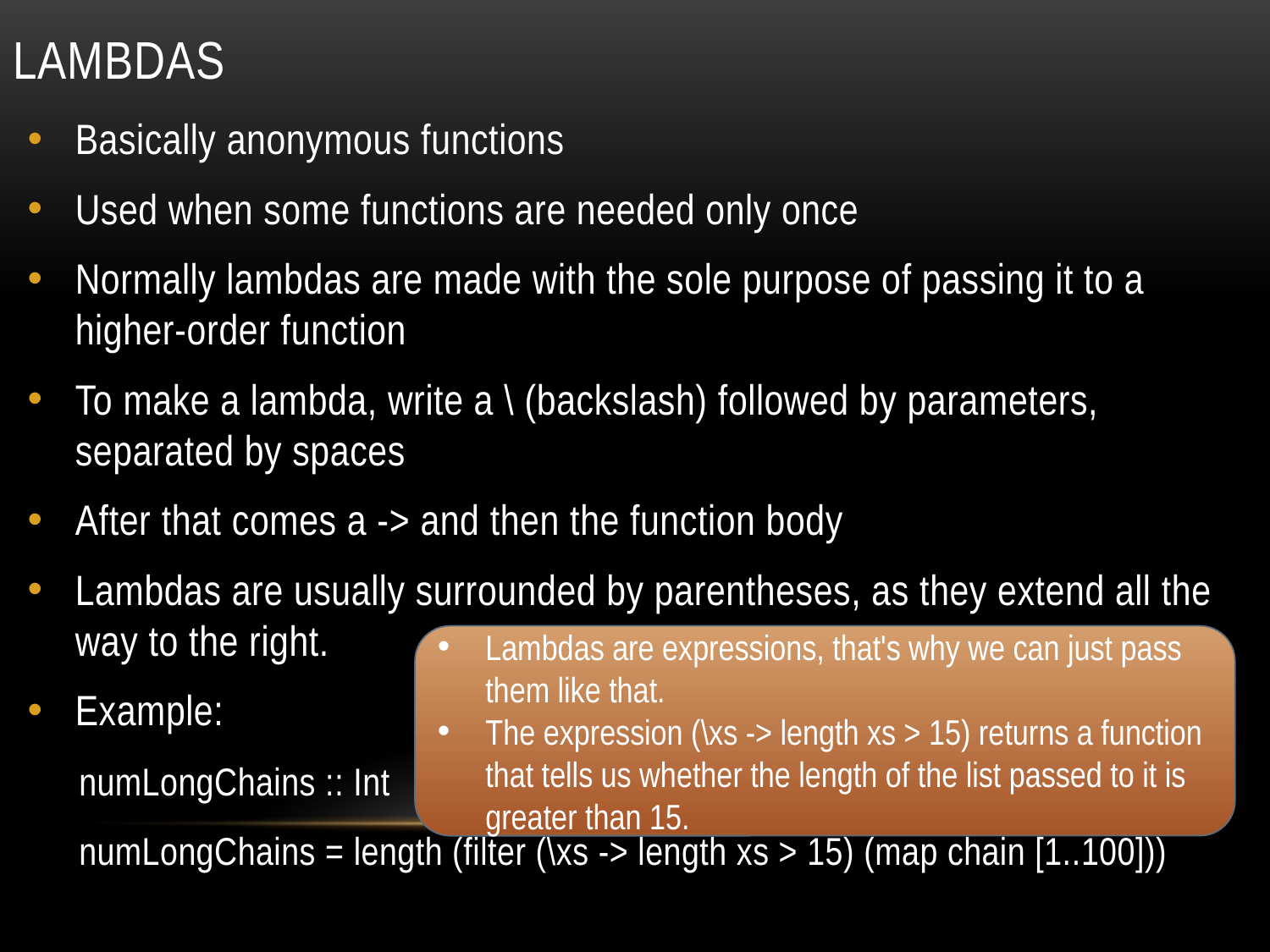

# Lambdas
Basically anonymous functions
Used when some functions are needed only once
Normally lambdas are made with the sole purpose of passing it to a higher-order function
To make a lambda, write a \ (backslash) followed by parameters, separated by spaces
After that comes a -> and then the function body
Lambdas are usually surrounded by parentheses, as they extend all the way to the right.
Example:
     numLongChains :: Int
     numLongChains = length (filter (\xs -> length xs > 15) (map chain [1..100]))

Lambdas are expressions, that's why we can just pass them like that.
The expression (\xs -> length xs > 15) returns a function that tells us whether the length of the list passed to it is greater than 15.